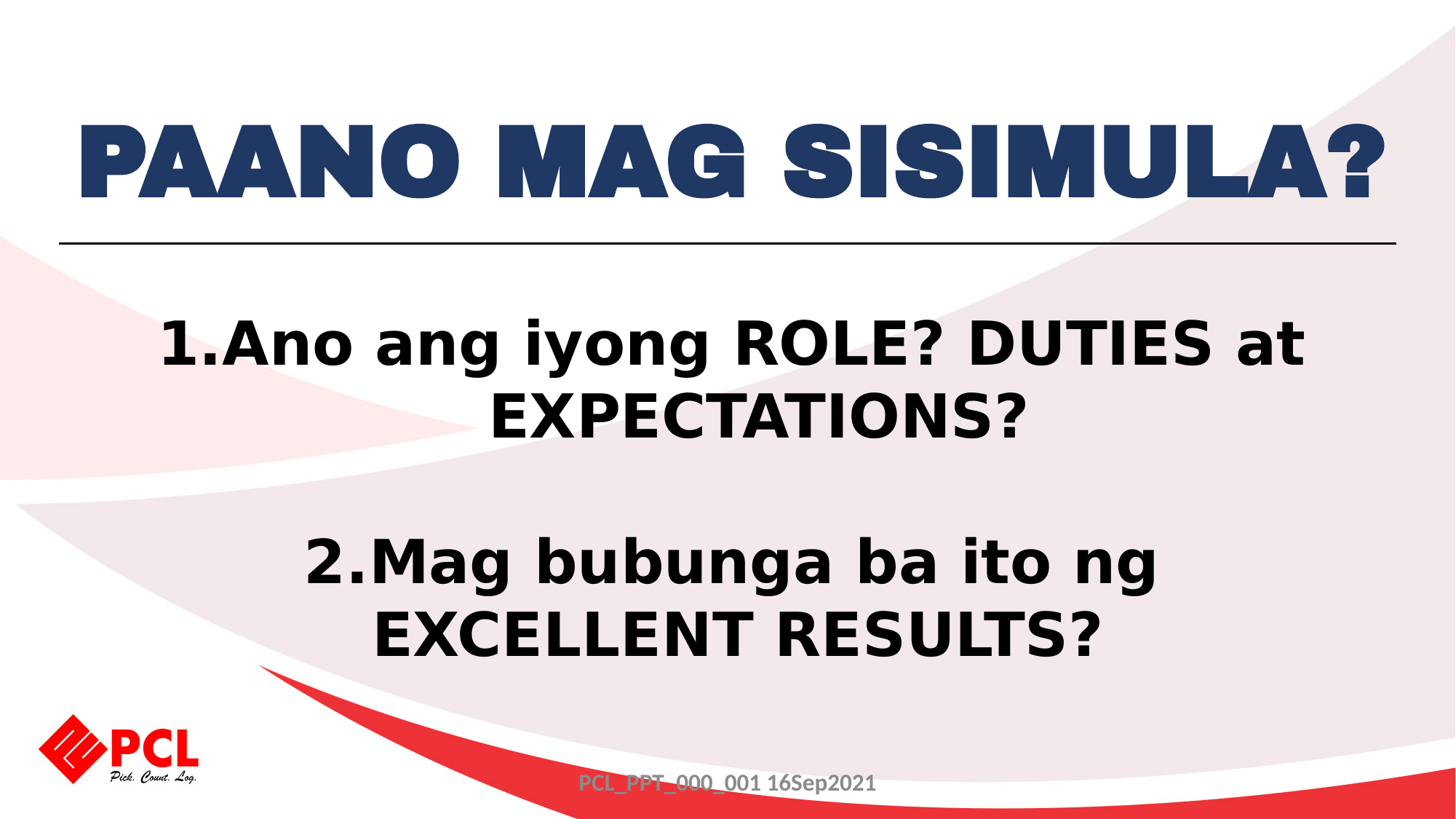

PAANO MAG SISIMULA?
Ano ang iyong ROLE? DUTIES at EXPECTATIONS?
Mag bubunga ba ito ng EXCELLENT RESULTS?
PCL_PPT_000_001 16Sep2021